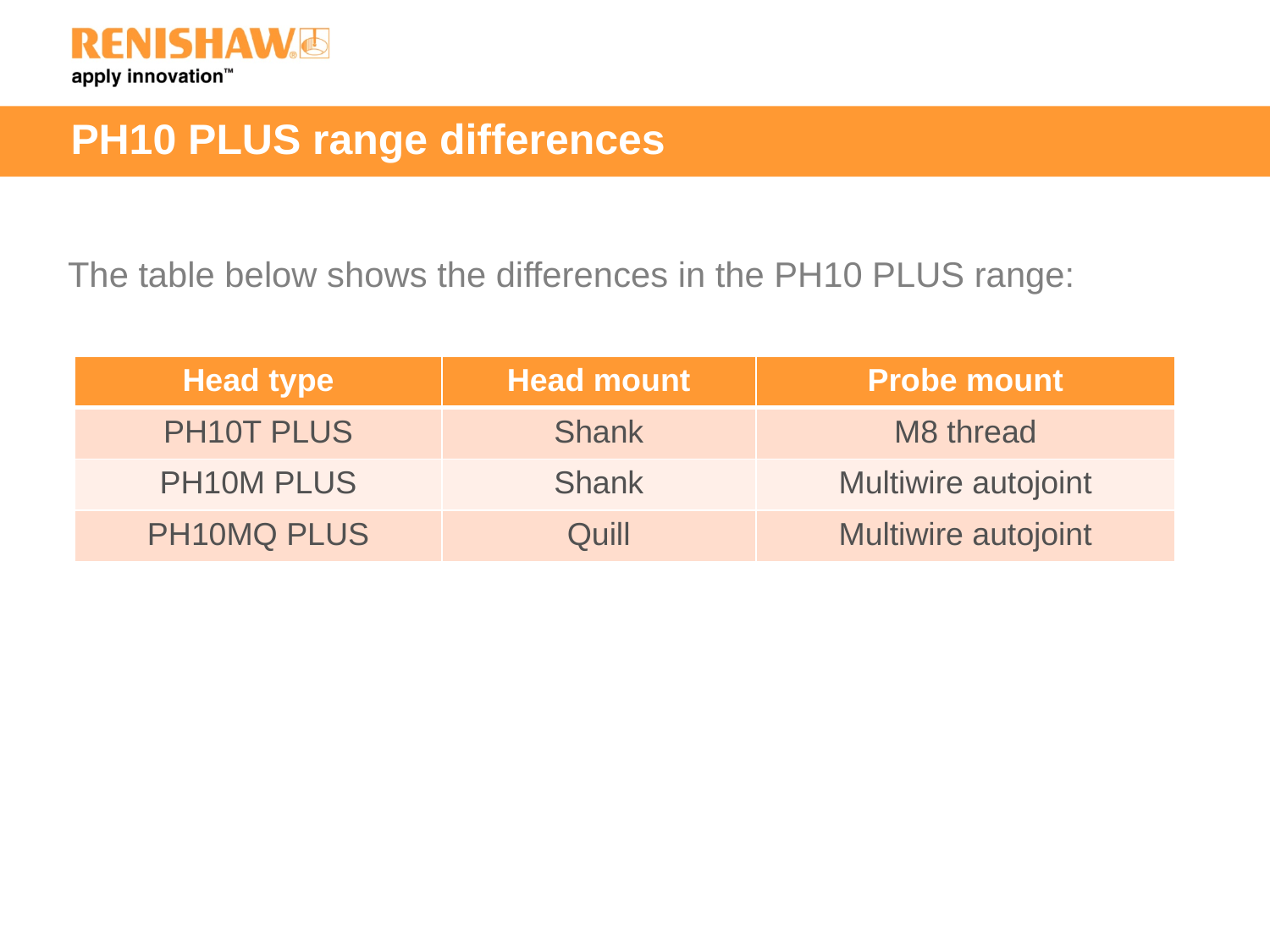

PH10 PLUS range differences
The table below shows the differences in the PH10 PLUS range:
| Head type | Head mount | Probe mount |
| --- | --- | --- |
| PH10T PLUS | Shank | M8 thread |
| PH10M PLUS | Shank | Multiwire autojoint |
| PH10MQ PLUS | Quill | Multiwire autojoint |